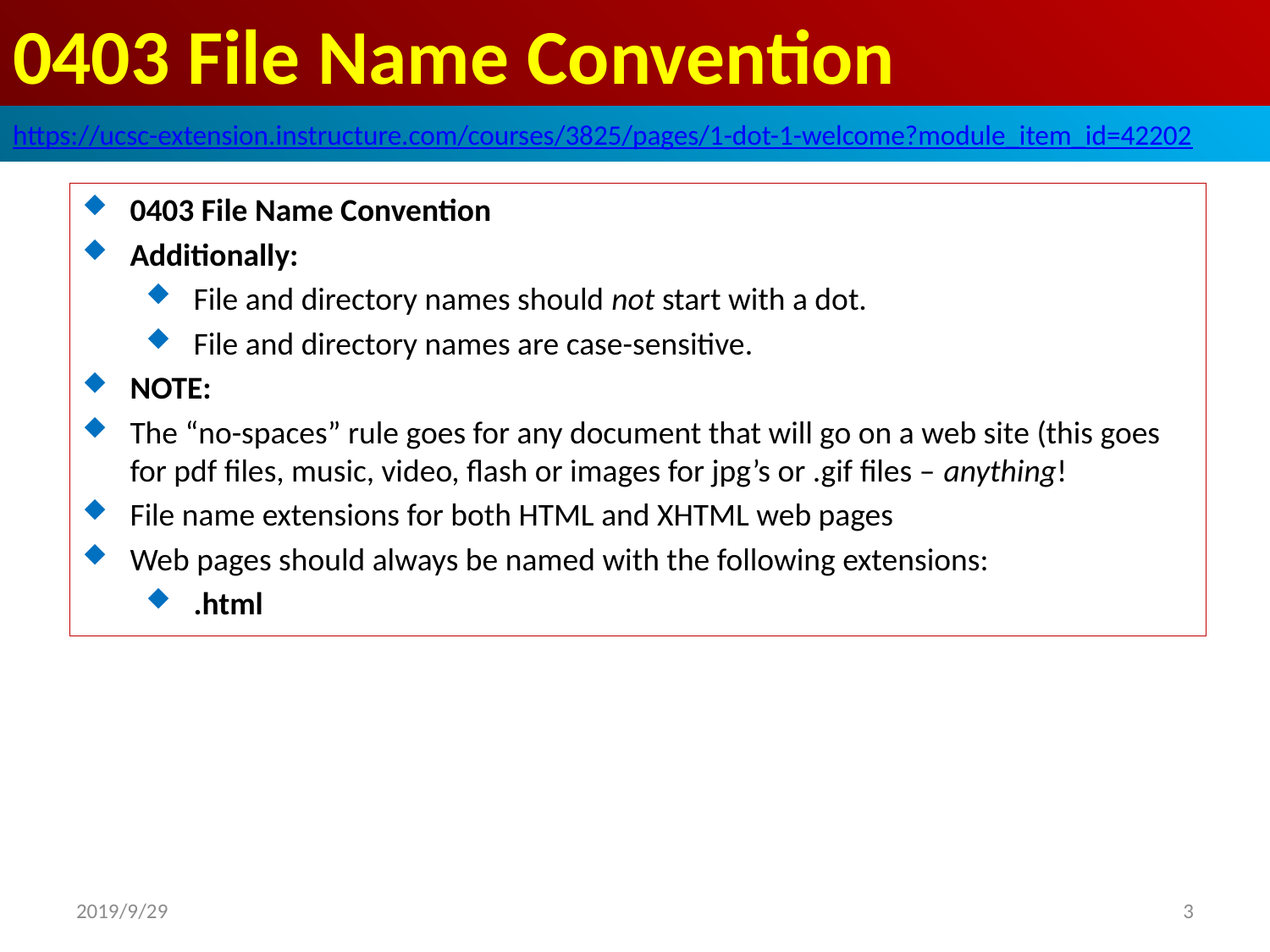

# 0403 File Name Convention

https://ucsc-extension.instructure.com/courses/3825/pages/1-dot-1-welcome?module_item_id=42202
0403 File Name Convention
Additionally:
File and directory names should not start with a dot.
File and directory names are case-sensitive.
NOTE:
The “no-spaces” rule goes for any document that will go on a web site (this goes for pdf files, music, video, flash or images for jpg’s or .gif files – anything!
File name extensions for both HTML and XHTML web pages
Web pages should always be named with the following extensions:
.html

2019/9/29
3